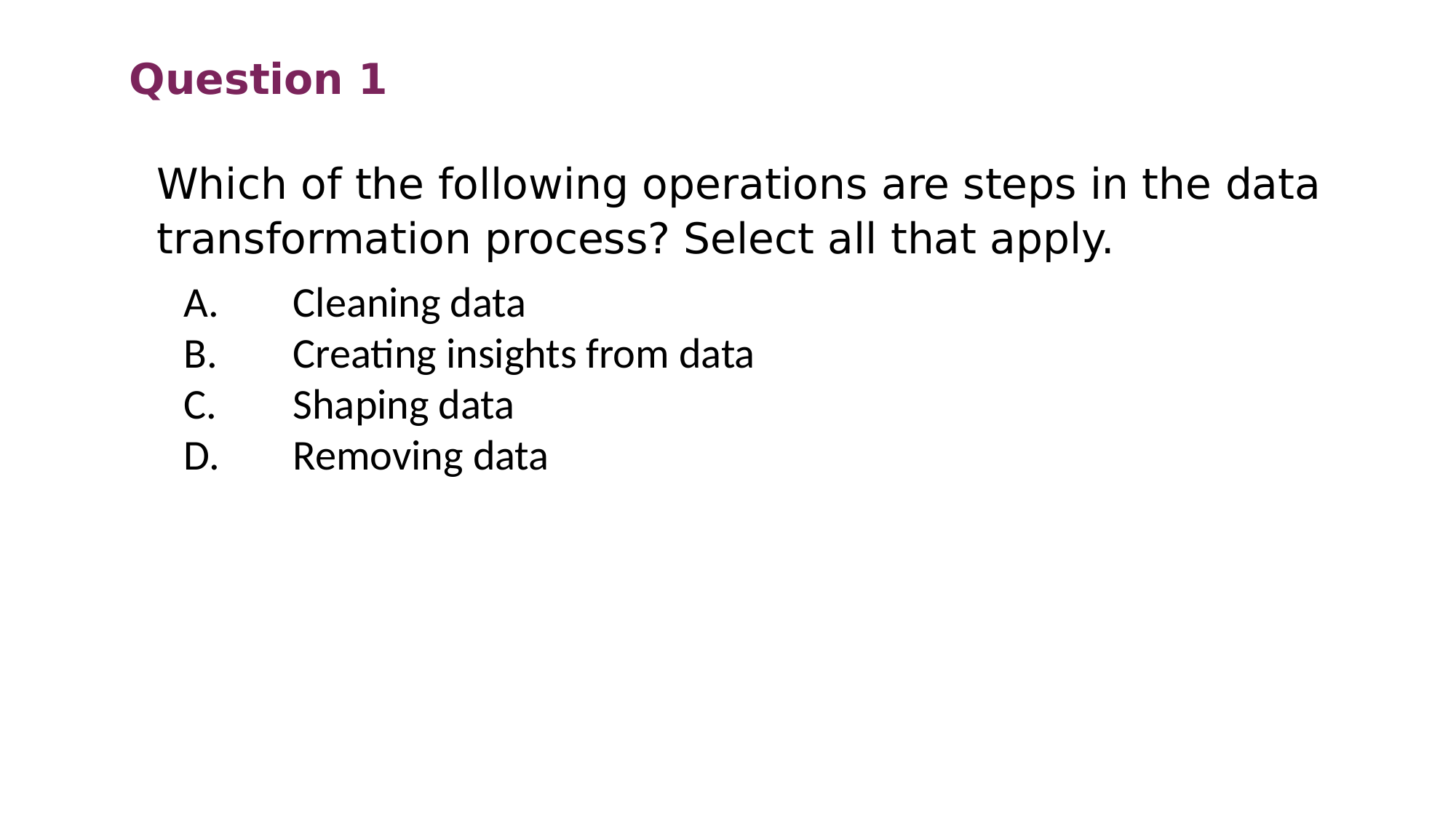

Question 1
Which of the following operations are steps in the data transformation process? Select all that apply.
A.	Cleaning data
B.	Creating insights from data
C.	Shaping data
D.	Removing data